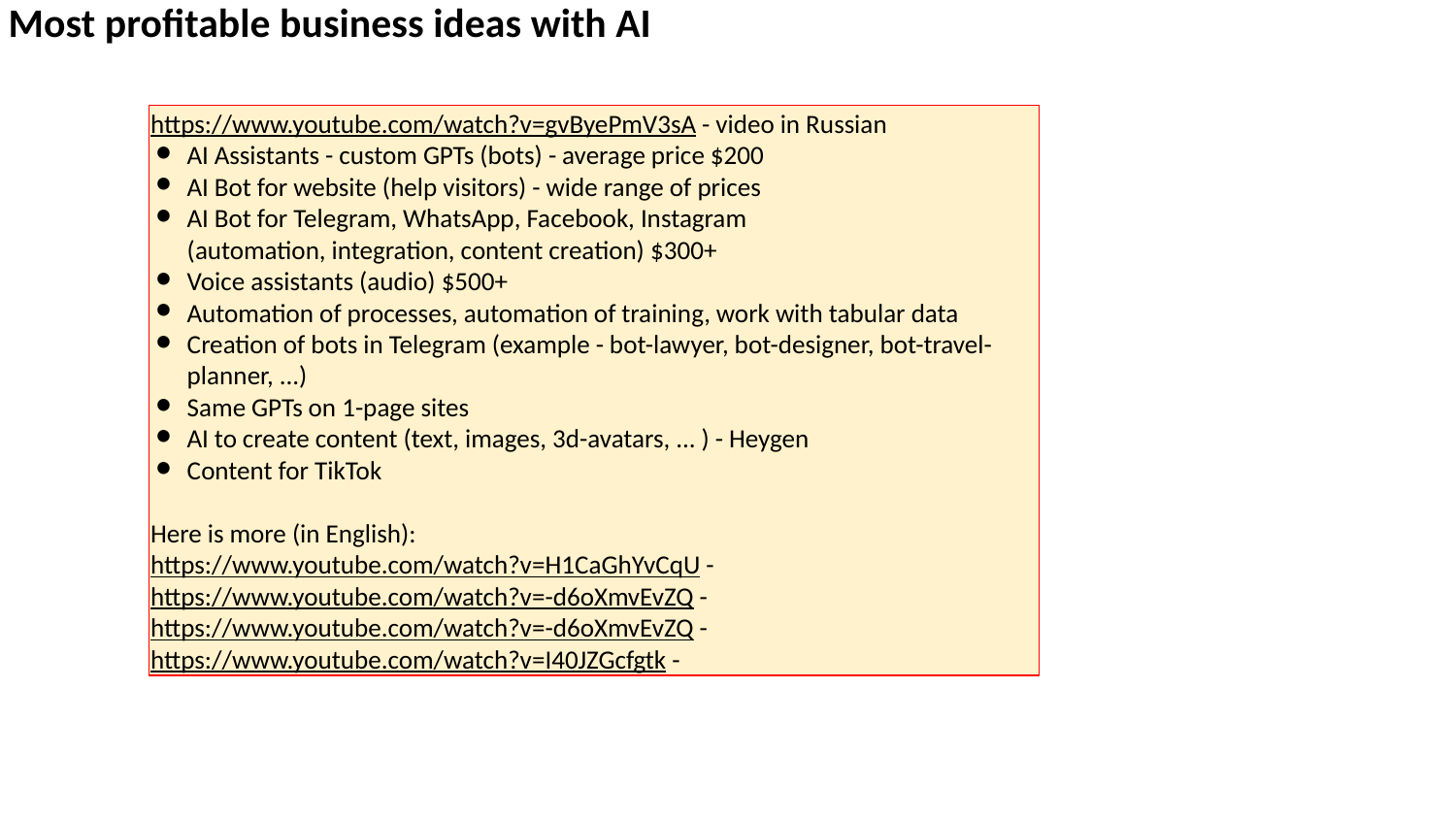

Most profitable business ideas with AI
https://www.youtube.com/watch?v=gvByePmV3sA - video in Russian
AI Assistants - custom GPTs (bots) - average price $200
AI Bot for website (help visitors) - wide range of prices
AI Bot for Telegram, WhatsApp, Facebook, Instagram
(automation, integration, content creation) $300+
Voice assistants (audio) $500+
Automation of processes, automation of training, work with tabular data
Creation of bots in Telegram (example - bot-lawyer, bot-designer, bot-travel-planner, ...)
Same GPTs on 1-page sites
AI to create content (text, images, 3d-avatars, ... ) - Heygen
Content for TikTok

Here is more (in English):
https://www.youtube.com/watch?v=H1CaGhYvCqU -
https://www.youtube.com/watch?v=-d6oXmvEvZQ -
https://www.youtube.com/watch?v=-d6oXmvEvZQ -
https://www.youtube.com/watch?v=I40JZGcfgtk -